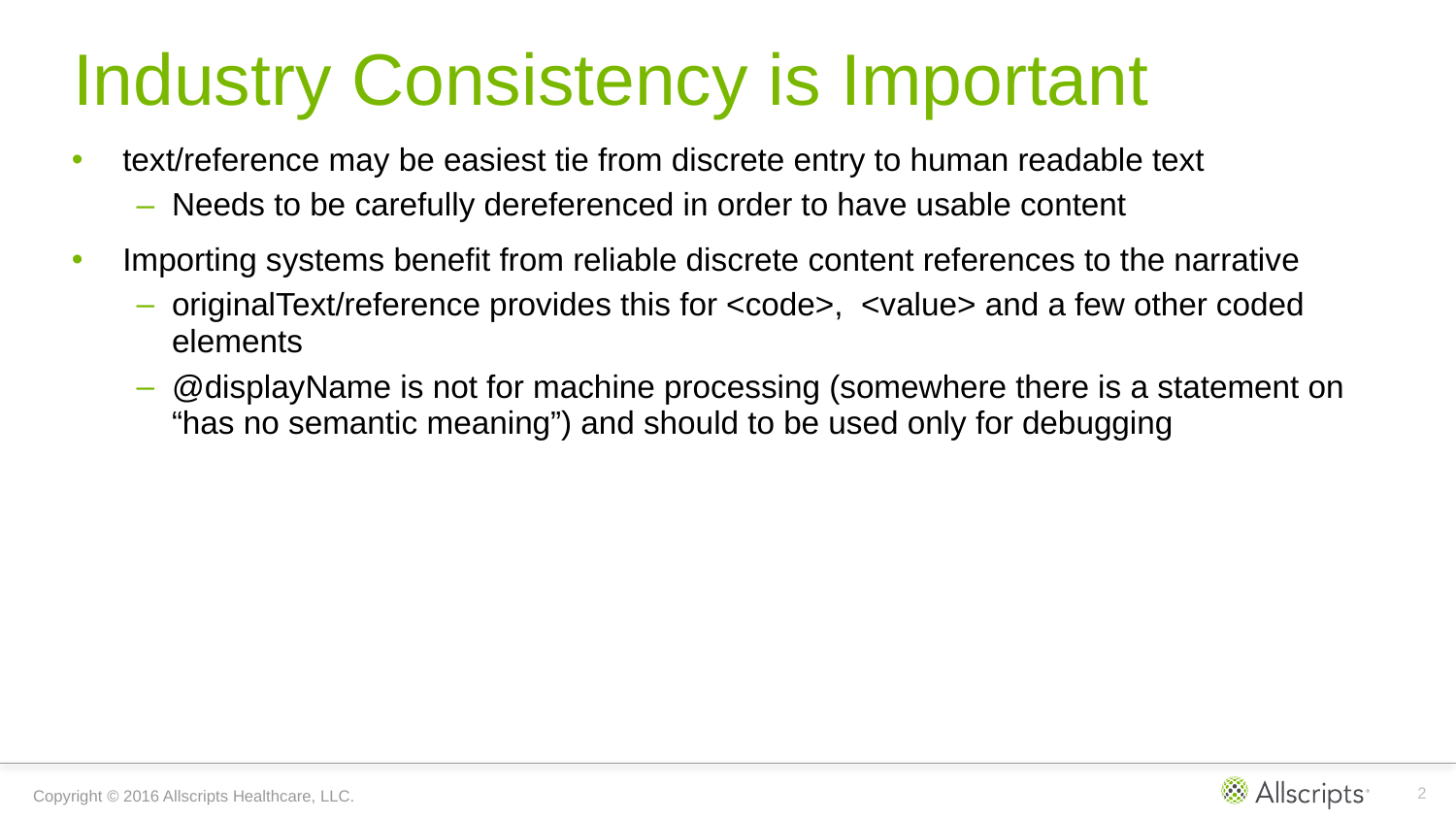

# Industry Consistency is Important
text/reference may be easiest tie from discrete entry to human readable text
Needs to be carefully dereferenced in order to have usable content
Importing systems benefit from reliable discrete content references to the narrative
originalText/reference provides this for <code>,  <value> and a few other coded elements
@displayName is not for machine processing (somewhere there is a statement on “has no semantic meaning”) and should to be used only for debugging